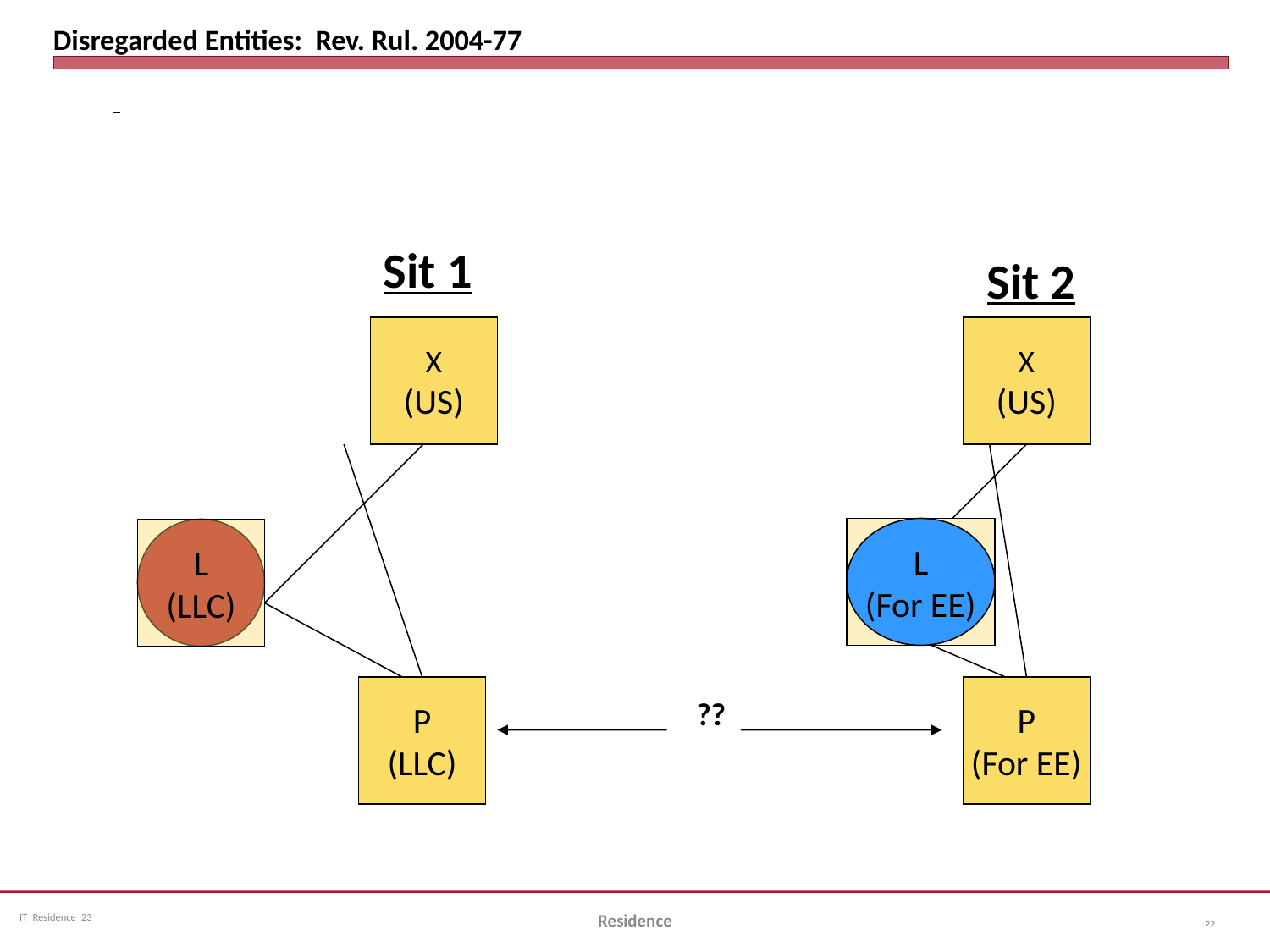

# Disregarded Entities:  Rev. Rul. 2004-77

Sit 1
Sit 2
X
(US)
X
(US)

L
(For EE)
L
(For EE)

L
(LLC)

P
(LLC)
P
(For EE)
??

Residence
22